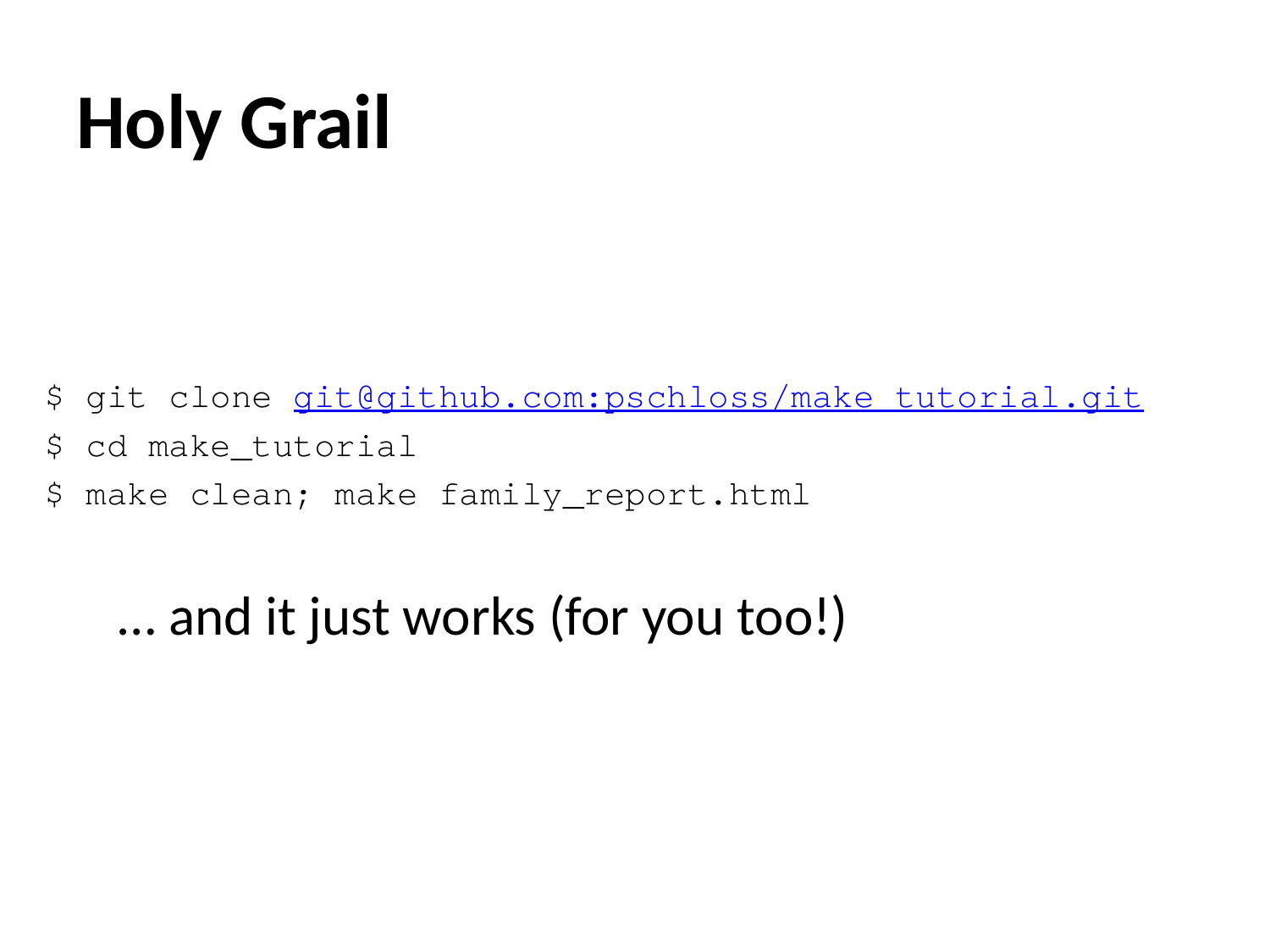

# Holy Grail
$ git clone git@github.com:pschloss/make_tutorial.git
$ cd make_tutorial
$ make clean; make family_report.html

						… and it just works (for you too!)